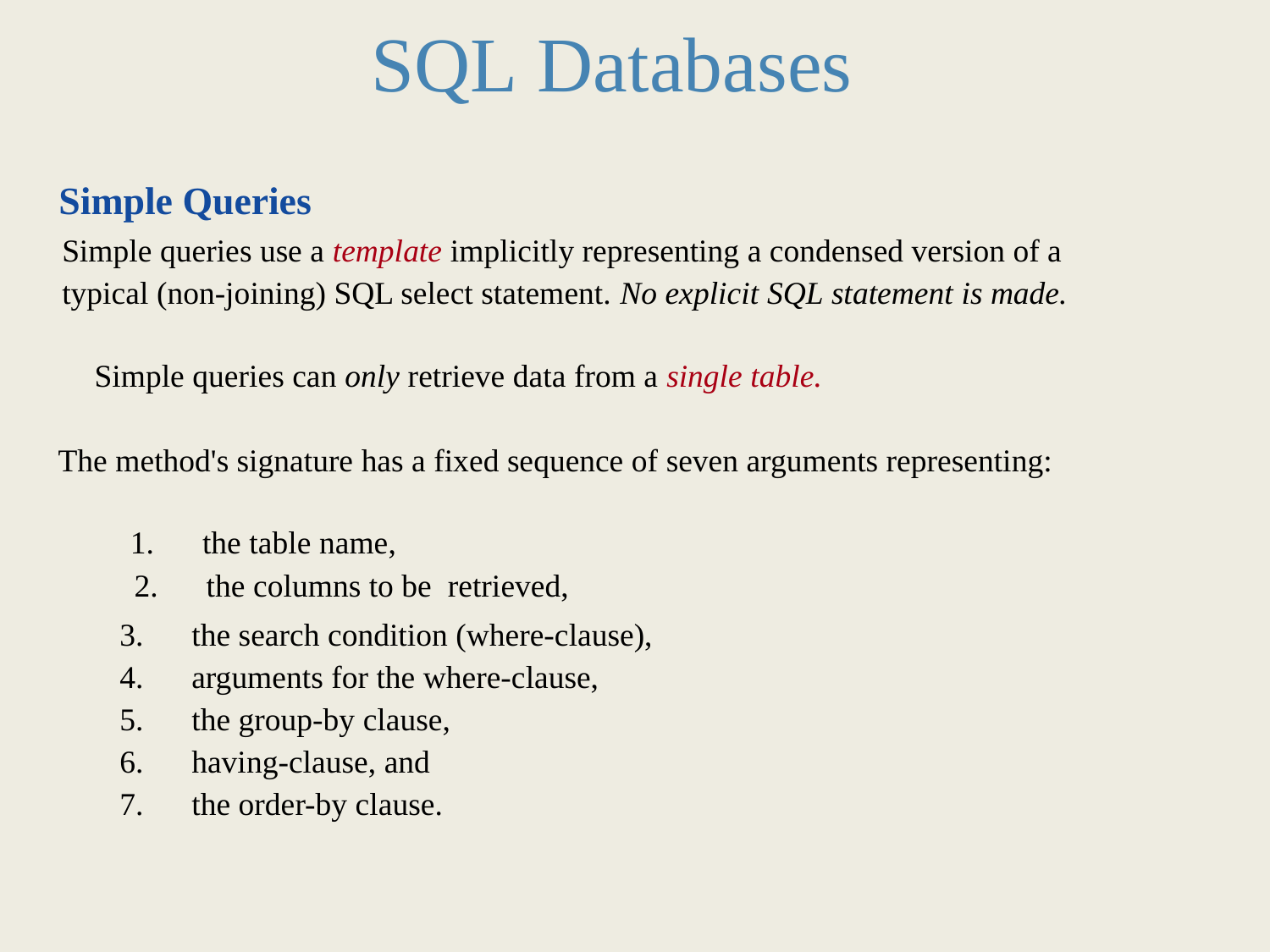

SQL Databases
Simple Queries
Simple queries use a template implicitly representing a condensed version of a
typical (non-joining) SQL select statement. No explicit SQL statement is made.
Simple queries can only retrieve data from a single table.
The method's signature has a fixed sequence of seven arguments representing:
1.      the table name,
2.      the columns to be  retrieved,
3.      the search condition (where-clause),
4.      arguments for the where-clause,
5.      the group-by clause,
6.      having-clause, and
7.      the order-by clause.